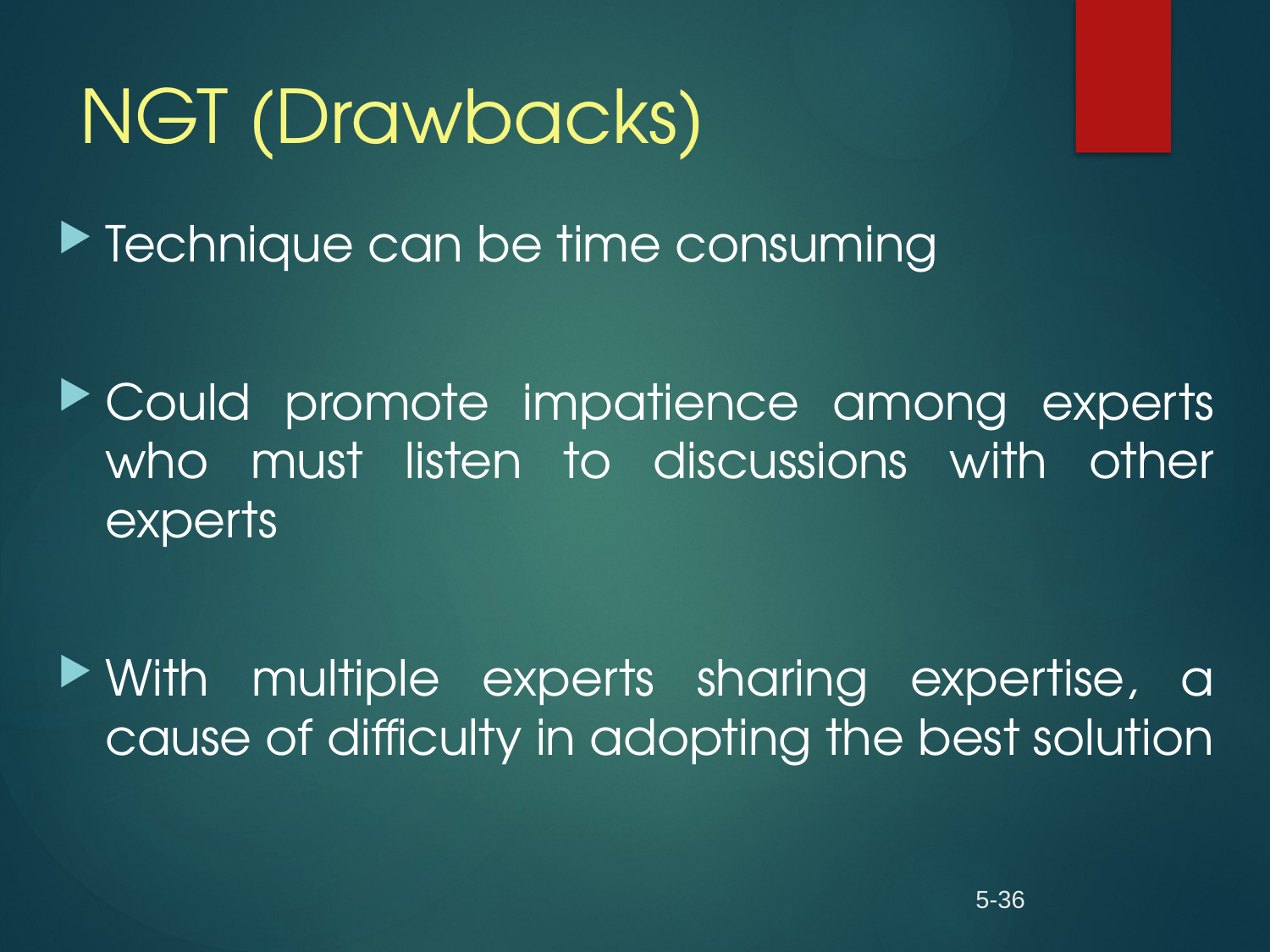

# NGT (Drawbacks)
Technique can be time consuming

Could promote impatience among experts who must listen to discussions with other experts

With multiple experts sharing expertise, a cause of difficulty in adopting the best solution
5-36